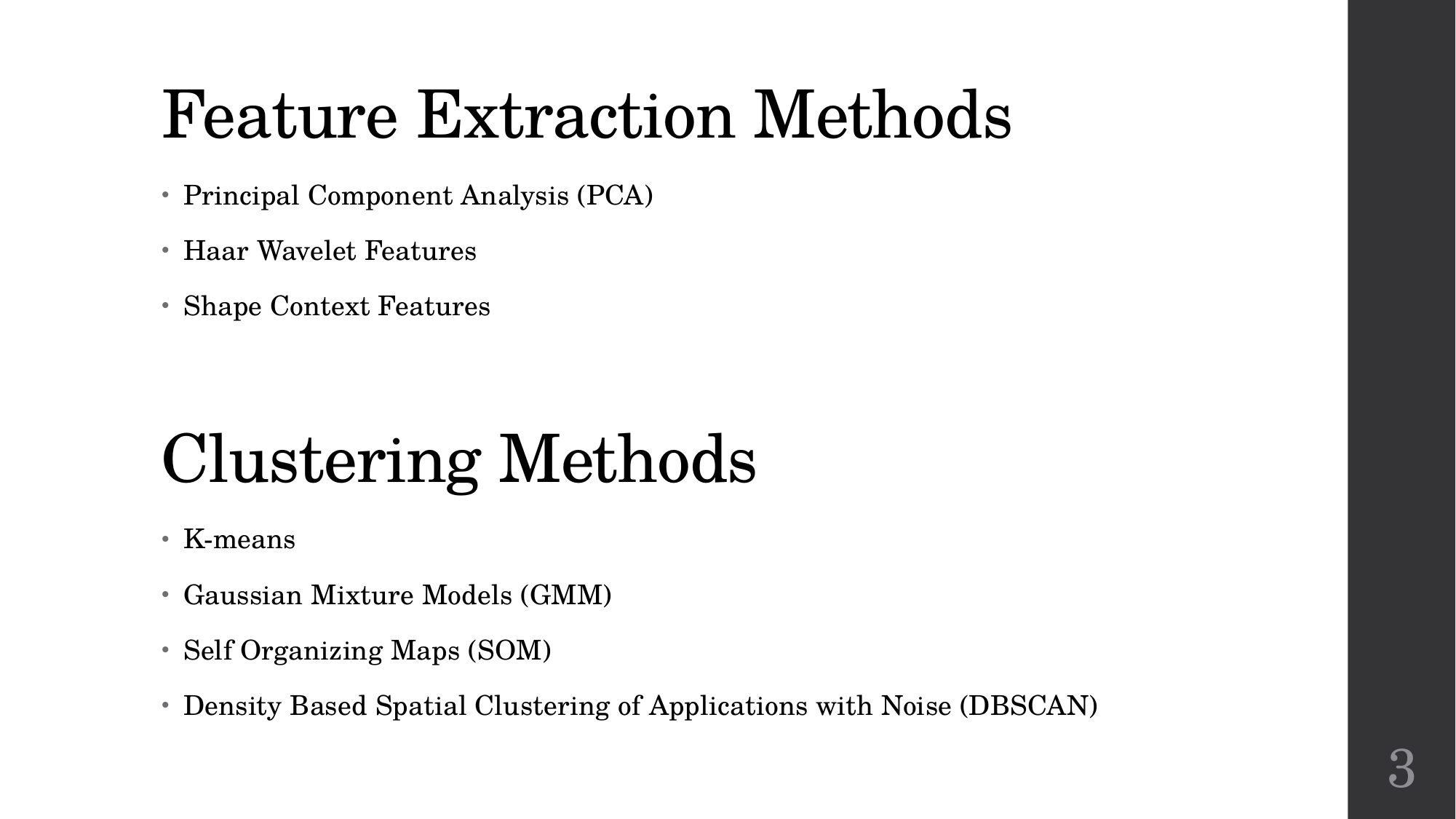

# Feature Extraction Methods
Principal Component Analysis (PCA)
Haar Wavelet Features
Shape Context Features
Clustering Methods
K-means
Gaussian Mixture Models (GMM)
Self Organizing Maps (SOM)
Density Based Spatial Clustering of Applications with Noise (DBSCAN)

3